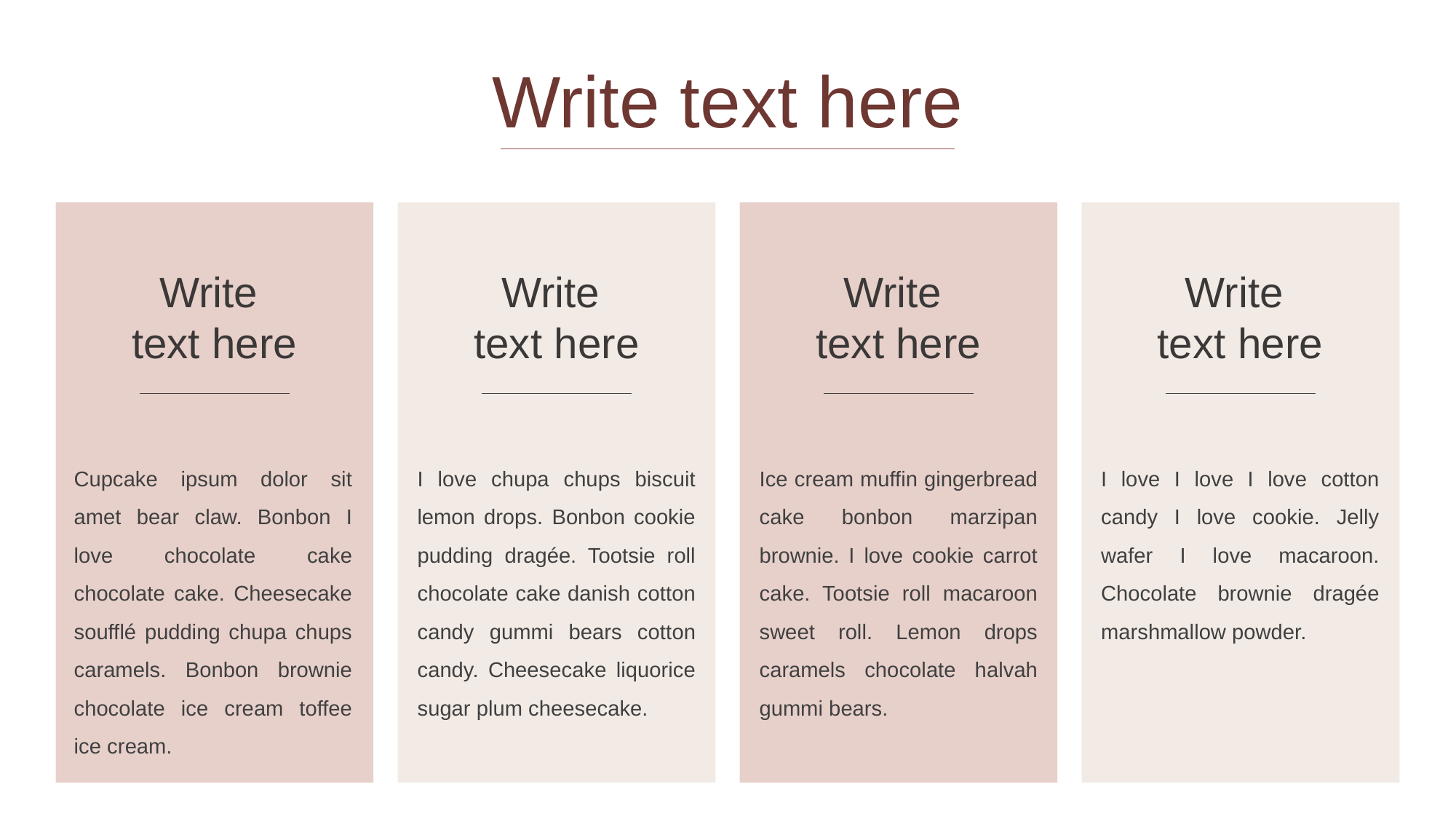

Write text here

Write
text here
Write
text here
Write
text here
Write
text here
Cupcake ipsum dolor sit amet bear claw. Bonbon I love chocolate cake chocolate cake. Cheesecake soufflé pudding chupa chups caramels. Bonbon brownie chocolate ice cream toffee ice cream.
I love chupa chups biscuit lemon drops. Bonbon cookie pudding dragée. Tootsie roll chocolate cake danish cotton candy gummi bears cotton candy. Cheesecake liquorice sugar plum cheesecake.
Ice cream muffin gingerbread cake bonbon marzipan brownie. I love cookie carrot cake. Tootsie roll macaroon sweet roll. Lemon drops caramels chocolate halvah gummi bears.
I love I love I love cotton candy I love cookie. Jelly wafer I love macaroon. Chocolate brownie dragée marshmallow powder.